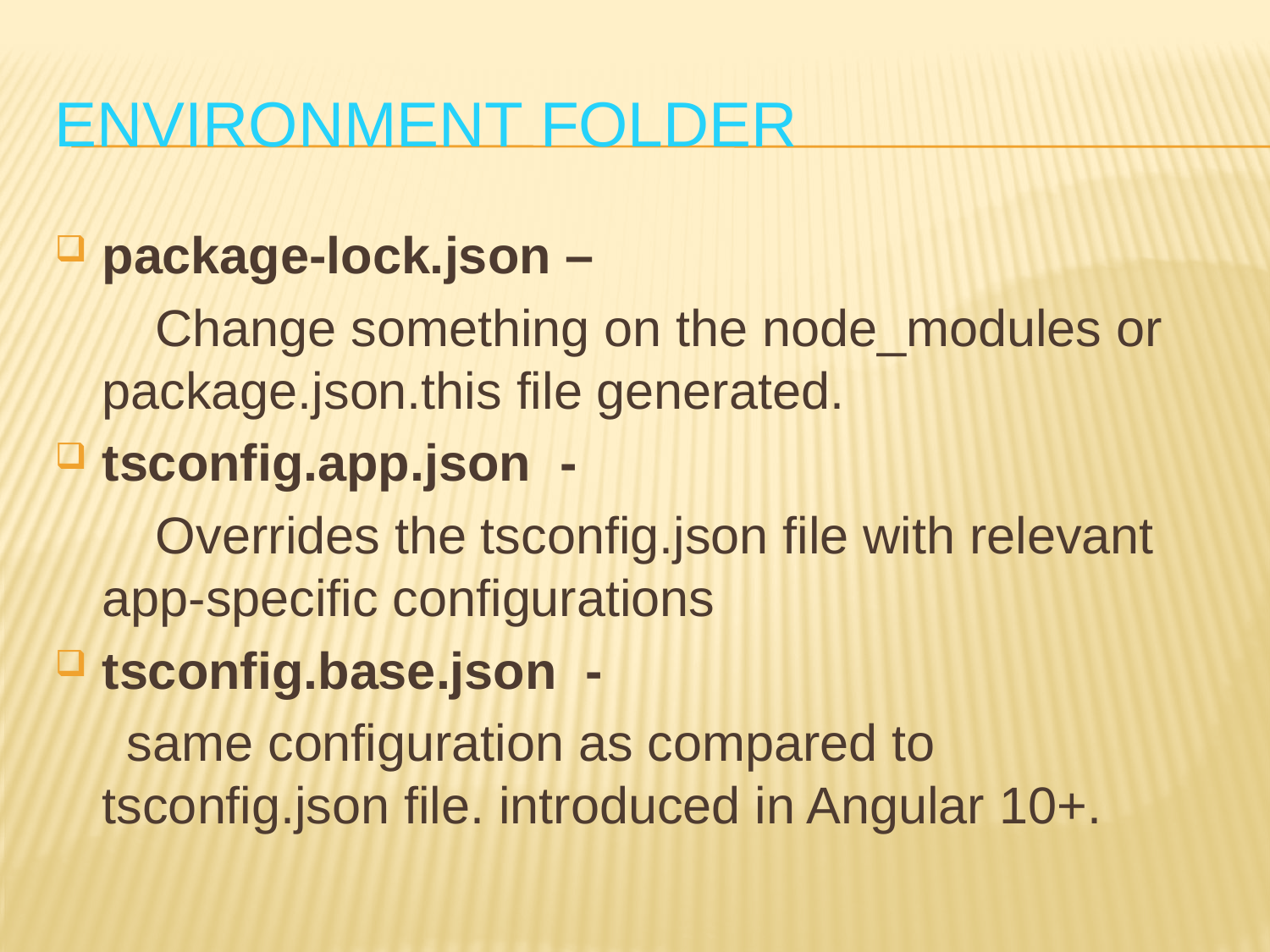

# Environment folder
package-lock.json –
       Change something on the node_modules or package.json.this file generated.
tsconfig.app.json  -
       Overrides the tsconfig.json file with relevant app-specific configurations
tsconfig.base.json  -
     same configuration as compared to tsconfig.json file. introduced in Angular 10+.